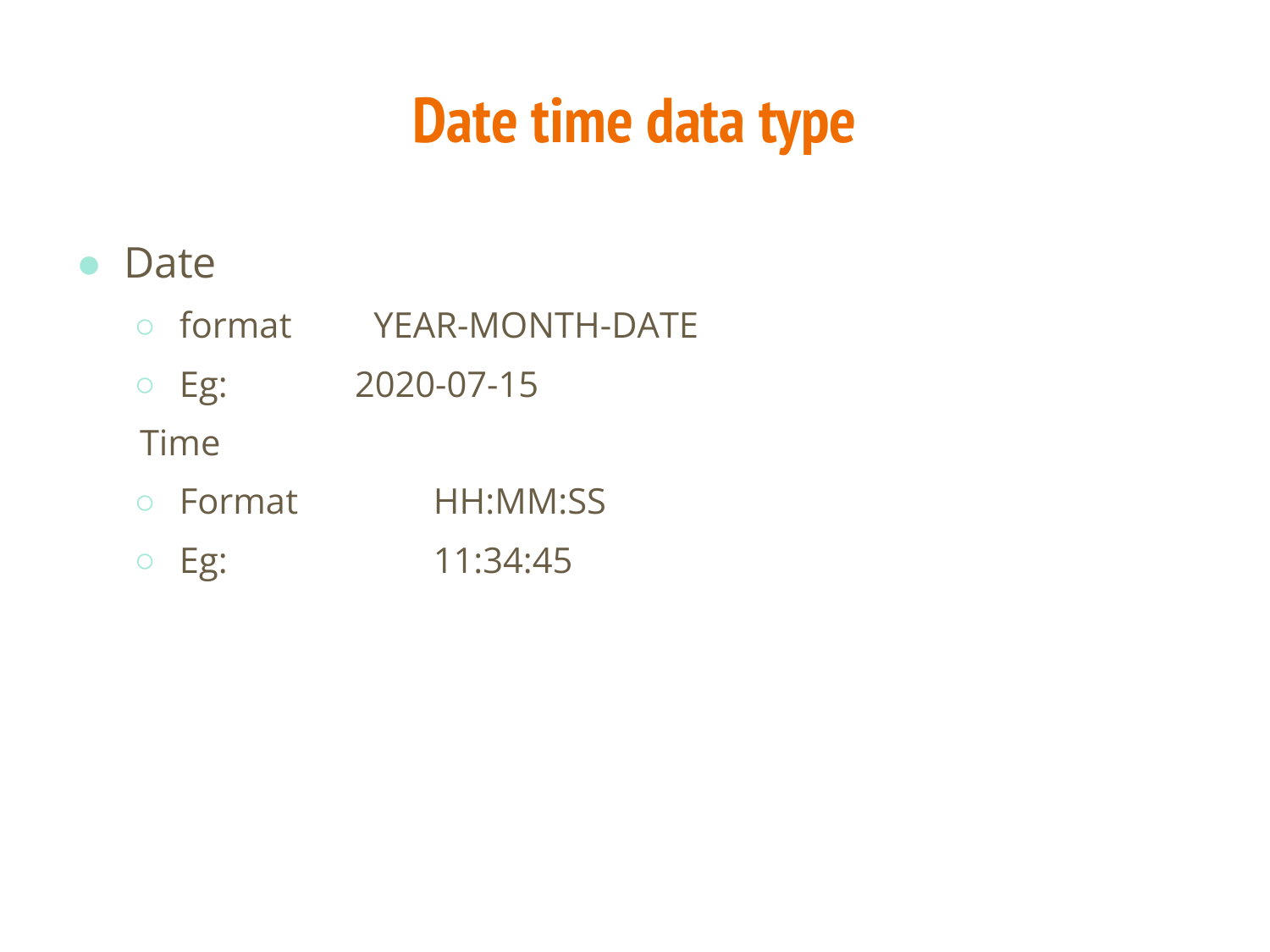

# Date time data type
Date
format         YEAR-MONTH-DATE
Eg:              2020-07-15
Time
Format		HH:MM:SS
Eg:		11:34:45